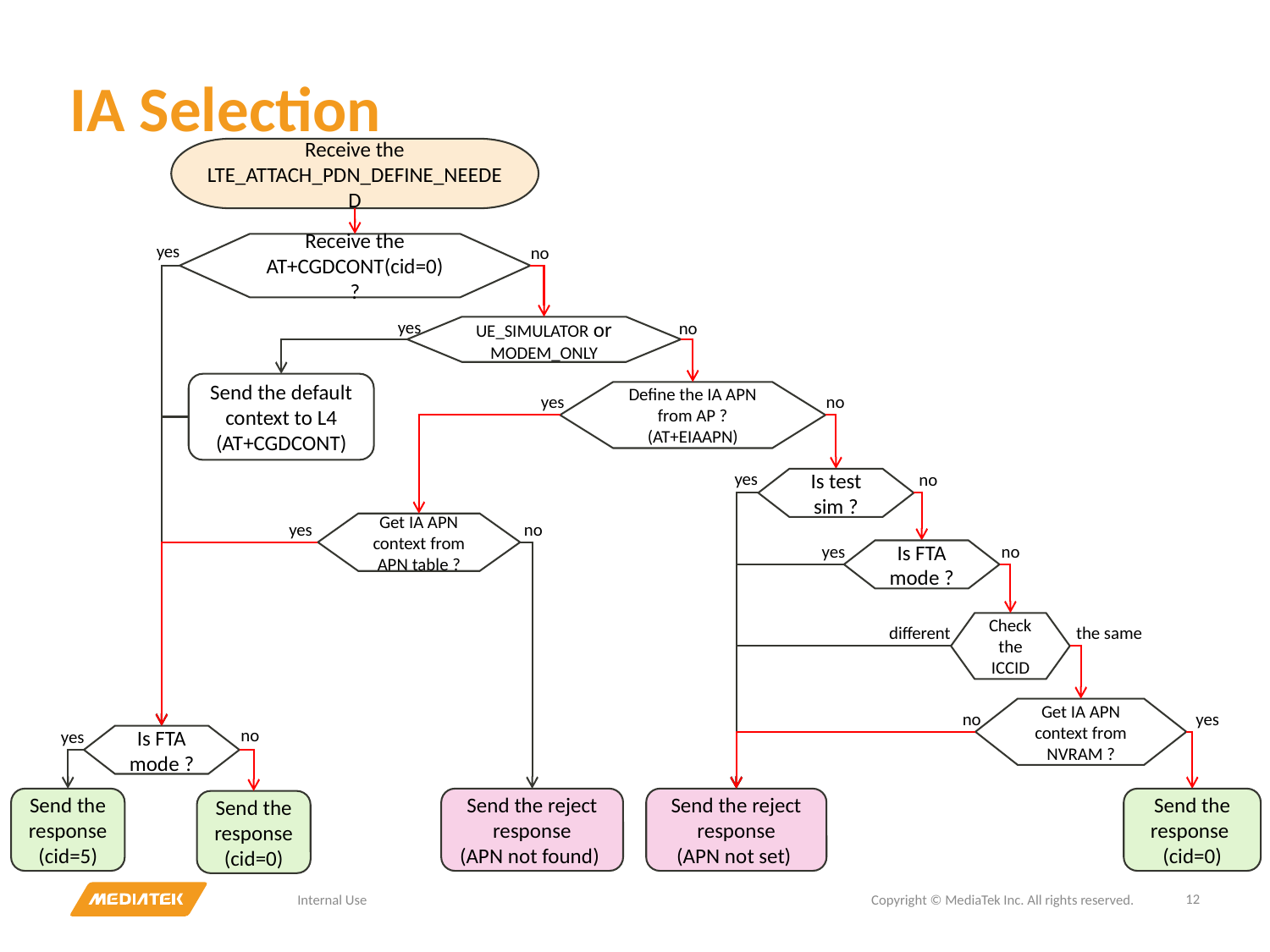

# IA Selection
Receive the LTE_ATTACH_PDN_DEFINE_NEEDED
Receive the AT+CGDCONT(cid=0) ?
yes
no
yes
UE_SIMULATOR or MODEM_ONLY
no
Send the default context to L4
(AT+CGDCONT)
Define the IA APN from AP ? (AT+EIAAPN)
yes
no
yes
Is test sim ?
no
Get IA APN context from APN table ?
no
yes
yes
no
Is FTA mode ?
Check the ICCID
different
the same
Get IA APN context from NVRAM ?
yes
no
no
yes
Is FTA mode ?
Send the response
(cid=5)
Send the reject response
(APN not found)
Send the reject response
(APN not set)
Send the response
(cid=0)
Send the response
(cid=0)
12
Internal Use
Copyright © MediaTek Inc. All rights reserved.